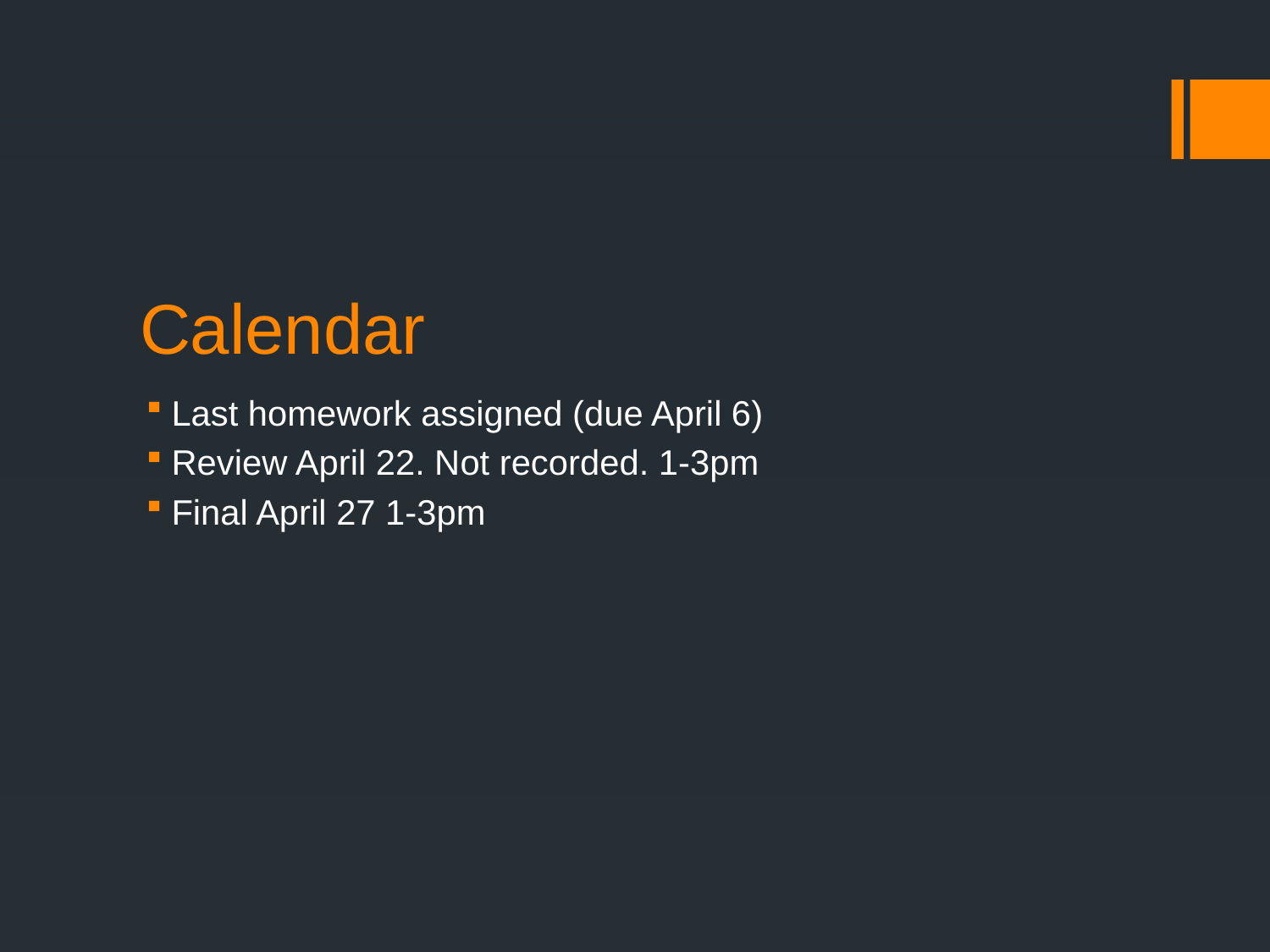

# Calendar
Last homework assigned (due April 6)
Review April 22. Not recorded. 1-3pm
Final April 27 1-3pm